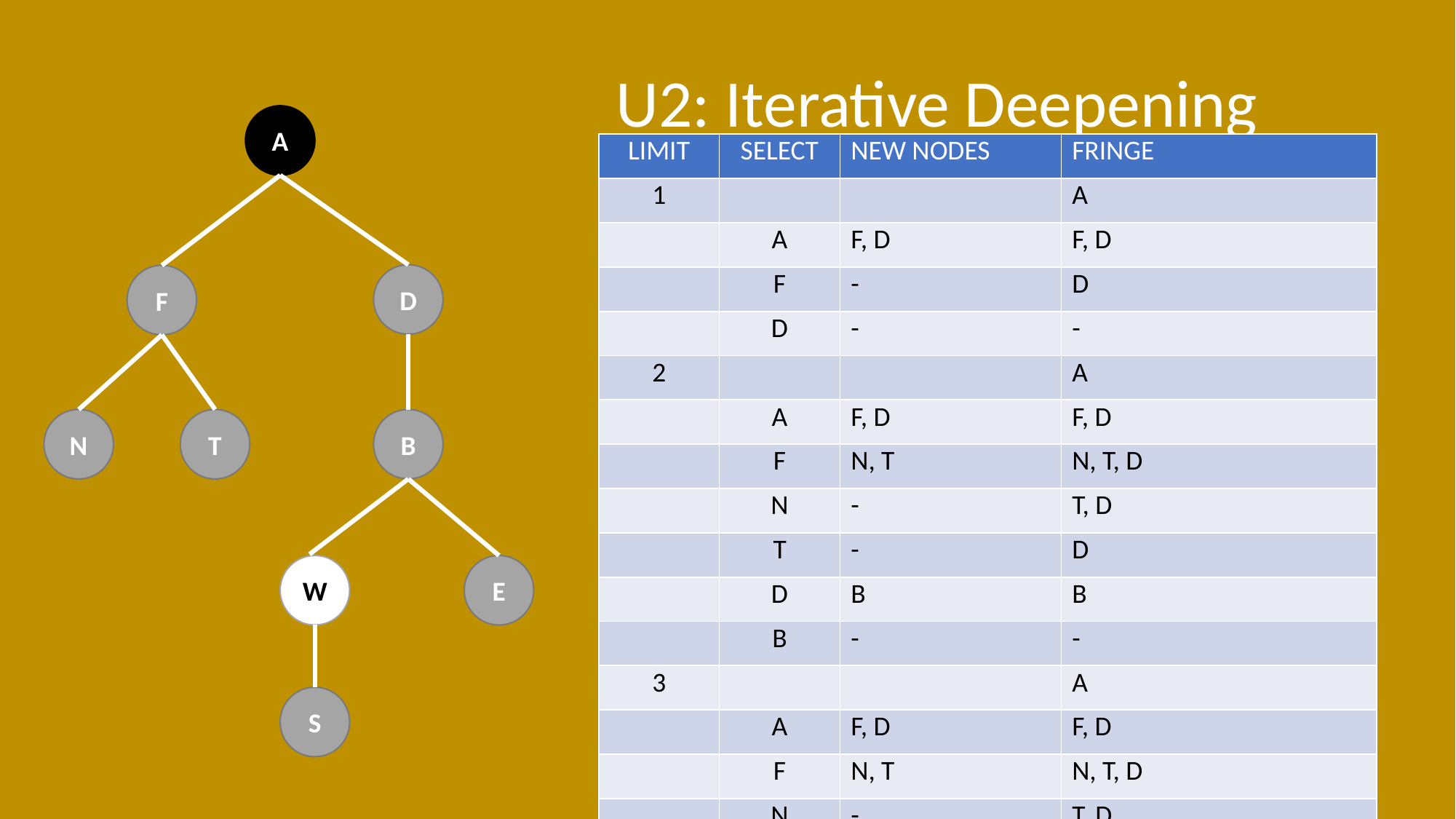

# U2: Iterative Deepening
A
| LIMIT | SELECT | NEW NODES | FRINGE |
| --- | --- | --- | --- |
| 1 |  |  | A |
|  | A | F, D | F, D |
|  | F | - | D |
|  | D | - | - |
| 2 |  |  | A |
|  | A | F, D | F, D |
|  | F | N, T | N, T, D |
|  | N | - | T, D |
|  | T | - | D |
|  | D | B | B |
|  | B | - | - |
| 3 |  |  | A |
|  | A | F, D | F, D |
|  | F | N, T | N, T, D |
|  | N | - | T, D |
|  | T | - | D |
|  | D | B | B |
|  | B | W, E | W, E |
|  | W\* |  |  |
D
F
N
T
B
W
E
S